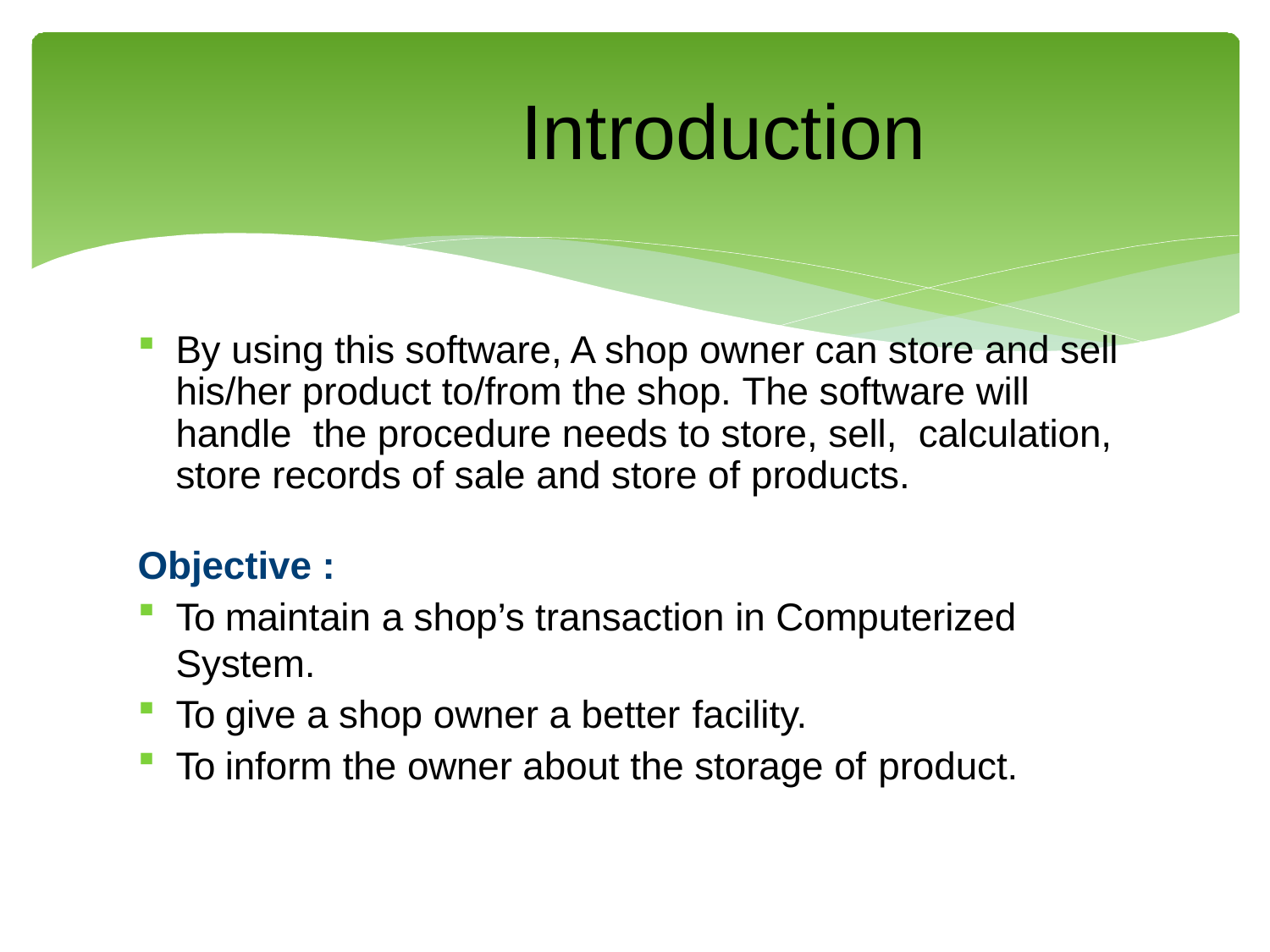

# Introduction
By using this software, A shop owner can store and sell  his/her product to/from the shop. The software will handle  the procedure needs to store, sell,  calculation,  store records of sale and store of products.

Objective :
To maintain a shop’s transaction in Computerized System.
To give a shop owner a better facility.
To inform the owner about the storage of product.